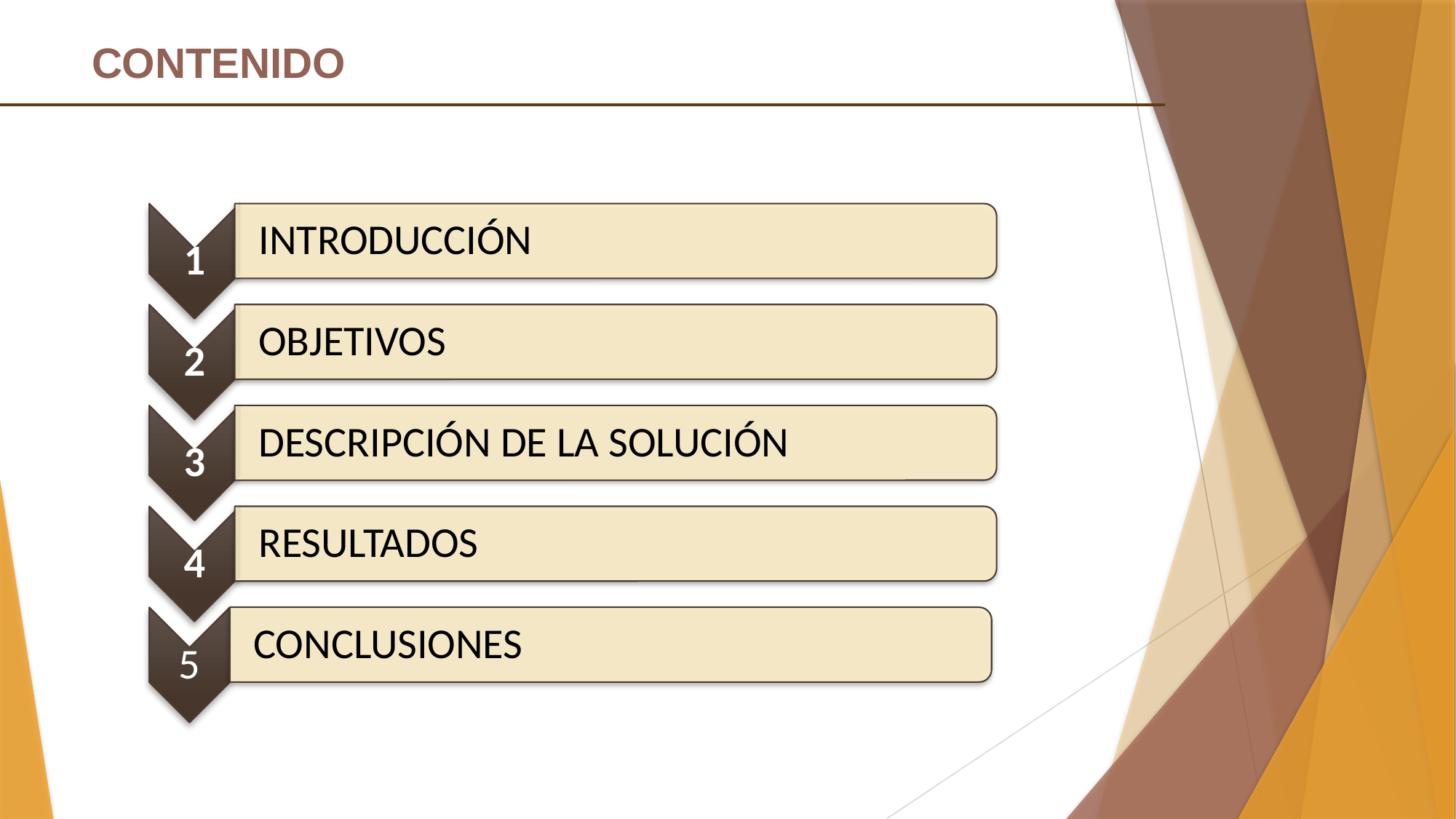

# CONTENIDO
1
INTRODUCCIÓN
2
OBJETIVOS
3
DESCRIPCIÓN DE LA SOLUCIÓN
4
RESULTADOS
5
CONCLUSIONES